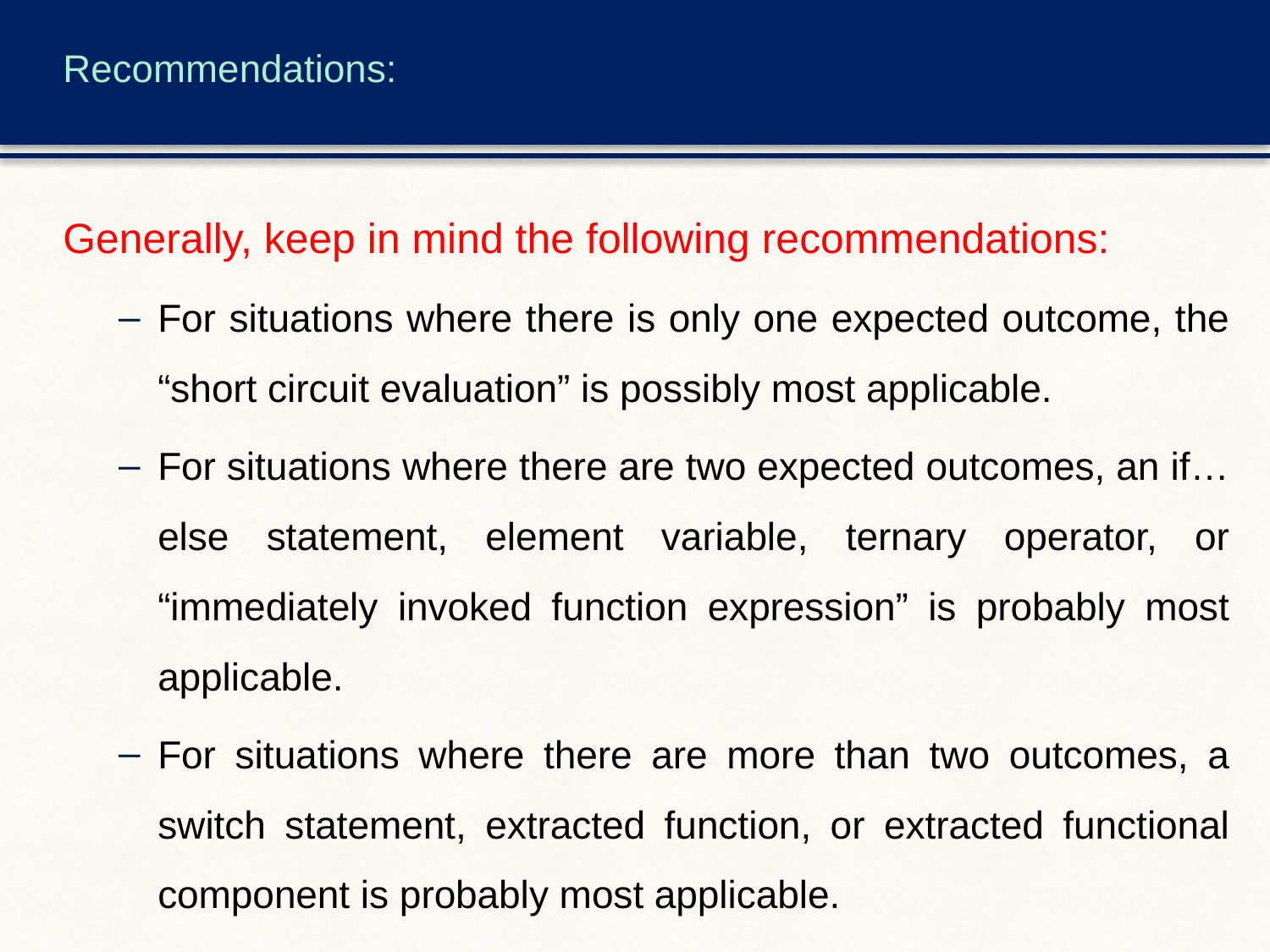

# Recommendations:
Generally, keep in mind the following recommendations:
For situations where there is only one expected outcome, the “short circuit evaluation” is possibly most applicable.
For situations where there are two expected outcomes, an if…else statement, element variable, ternary operator, or “immediately invoked function expression” is probably most applicable.
For situations where there are more than two outcomes, a switch statement, extracted function, or extracted functional component is probably most applicable.